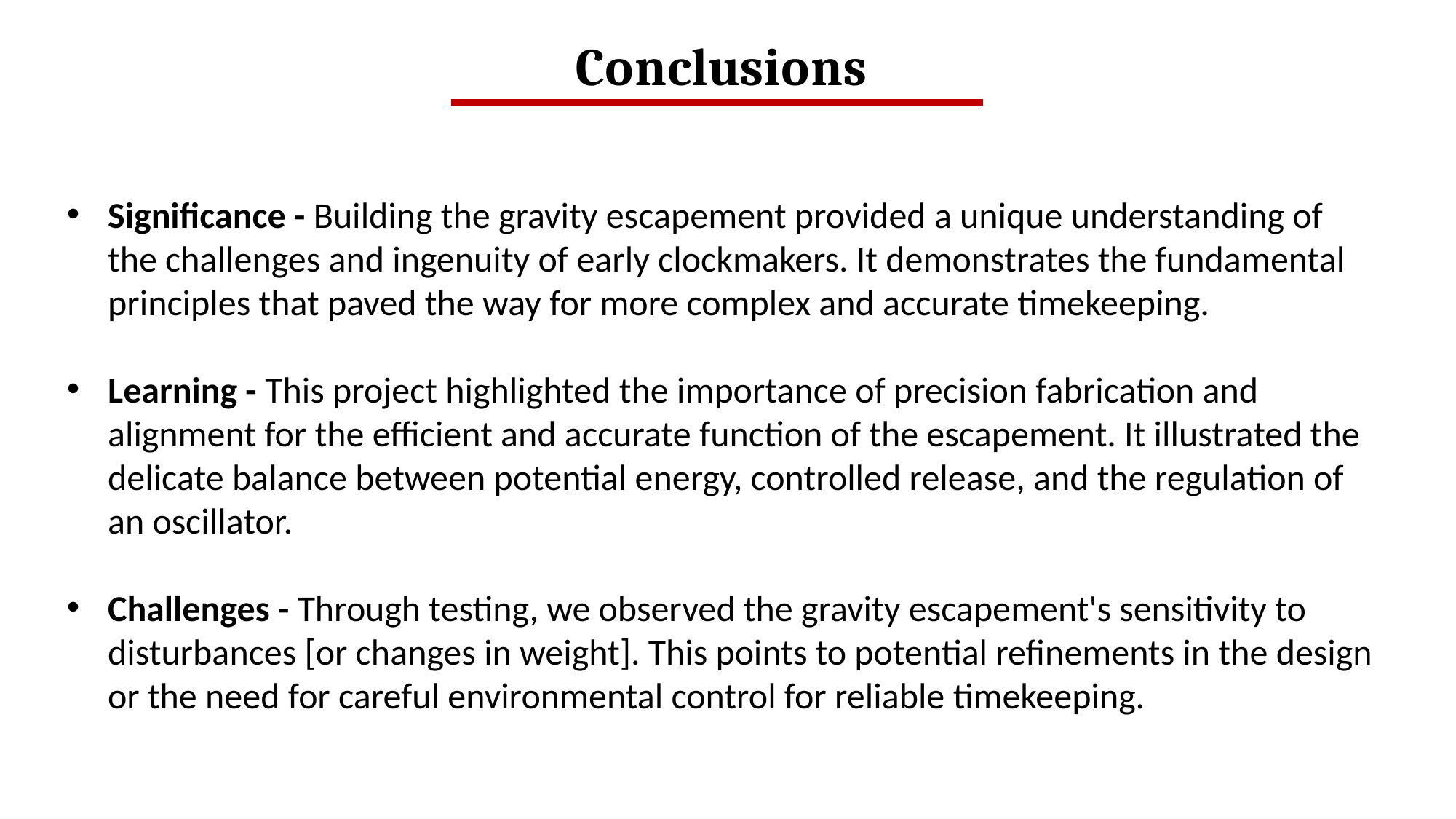

Conclusions
Significance - Building the gravity escapement provided a unique understanding of the challenges and ingenuity of early clockmakers. It demonstrates the fundamental principles that paved the way for more complex and accurate timekeeping.
Learning - This project highlighted the importance of precision fabrication and alignment for the efficient and accurate function of the escapement. It illustrated the delicate balance between potential energy, controlled release, and the regulation of an oscillator.
Challenges - Through testing, we observed the gravity escapement's sensitivity to disturbances [or changes in weight]. This points to potential refinements in the design or the need for careful environmental control for reliable timekeeping.